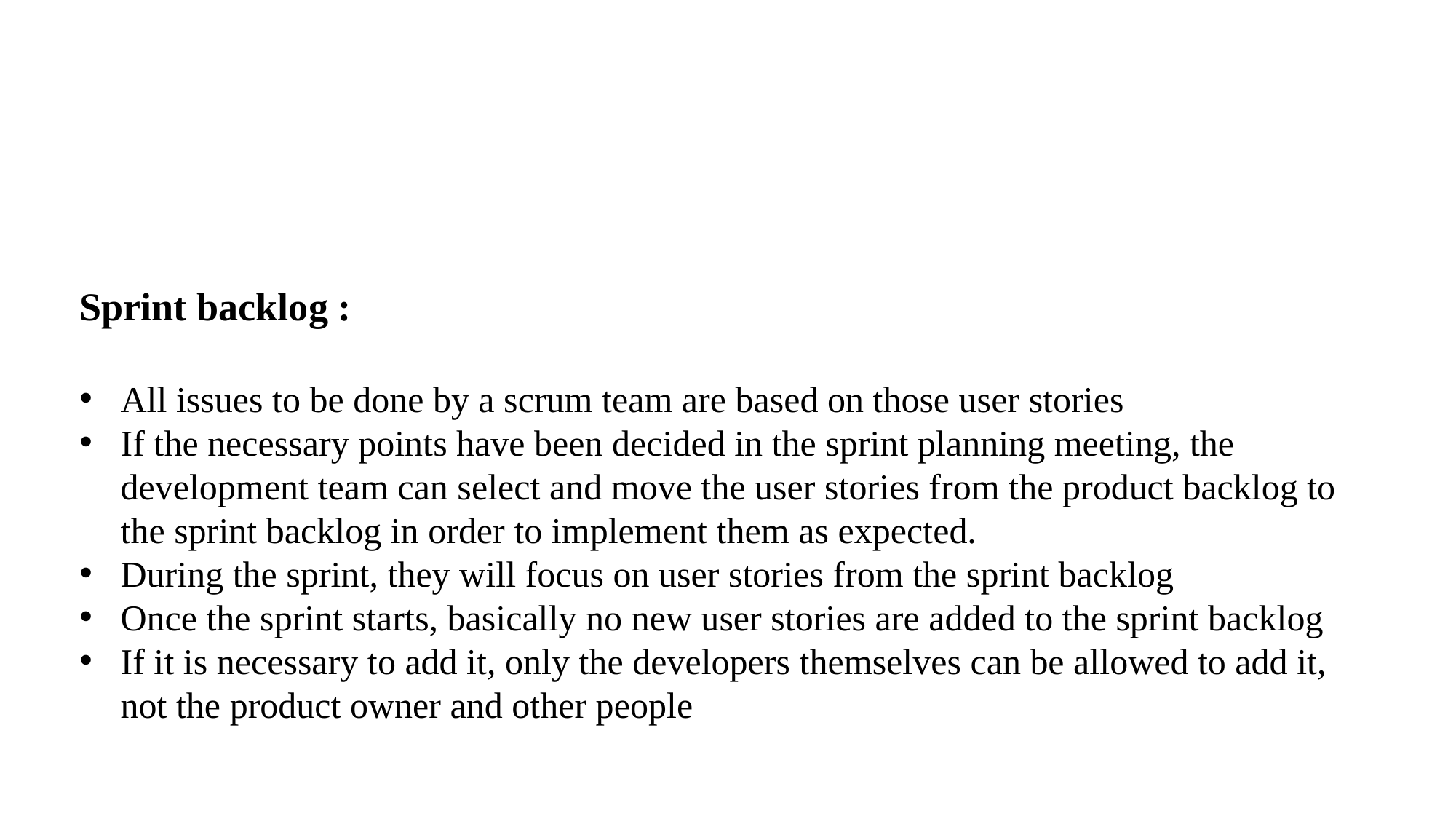

Sprint backlog :

All issues to be done by a scrum team are based on those user stories
If the necessary points have been decided in the sprint planning meeting, the development team can select and move the user stories from the product backlog to the sprint backlog in order to implement them as expected.
During the sprint, they will focus on user stories from the sprint backlog
Once the sprint starts, basically no new user stories are added to the sprint backlog
If it is necessary to add it, only the developers themselves can be allowed to add it, not the product owner and other people